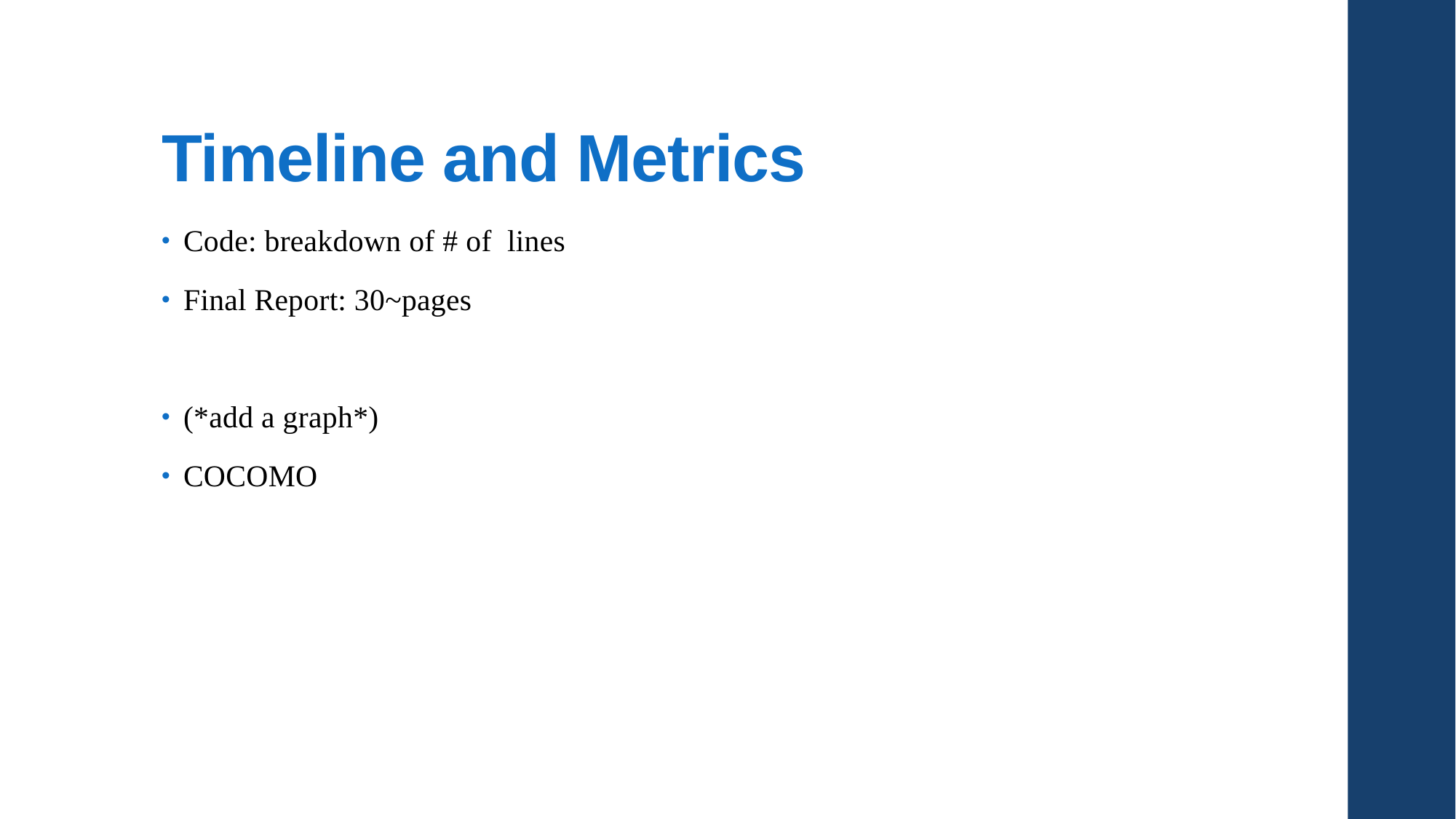

# Timeline and Metrics
Code: breakdown of # of  lines
Final Report: 30~pages

(*add a graph*)
COCOMO